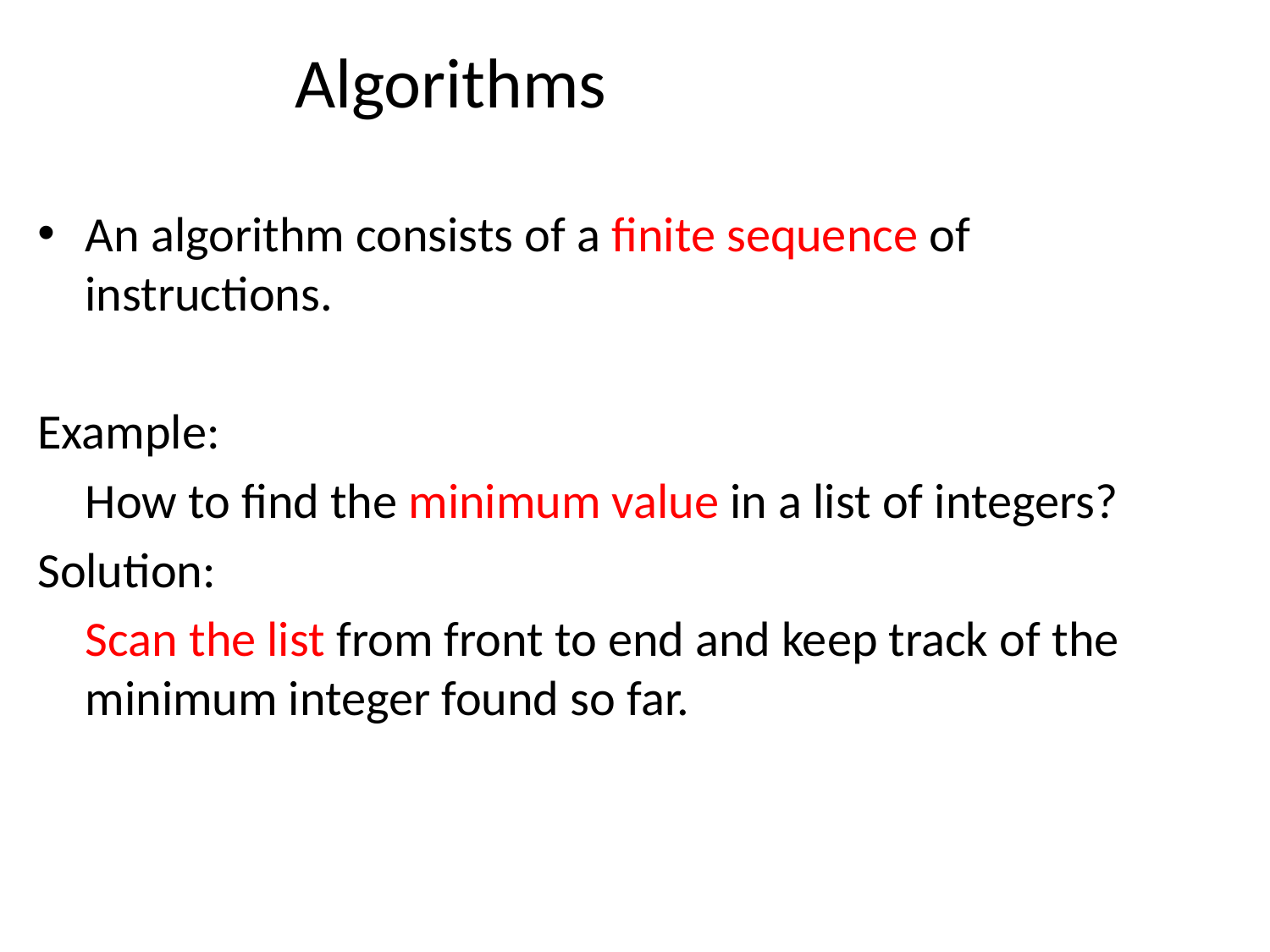

# Algorithms
An algorithm consists of a finite sequence of instructions.

Example:
	How to find the minimum value in a list of integers?
Solution:
	Scan the list from front to end and keep track of the minimum integer found so far.